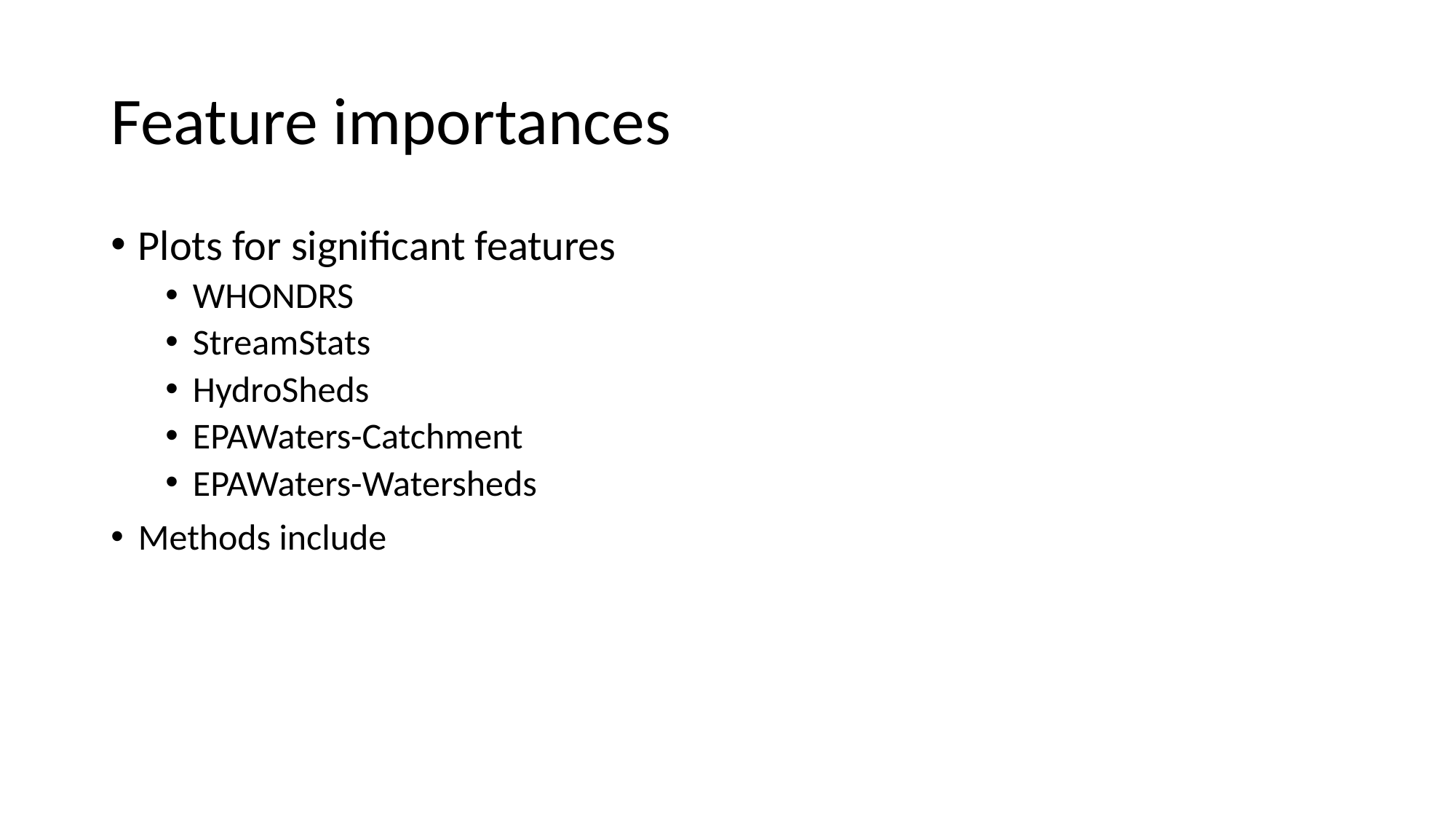

# Feature importances
Plots for significant features
WHONDRS
StreamStats
HydroSheds
EPAWaters-Catchment
EPAWaters-Watersheds
Methods include